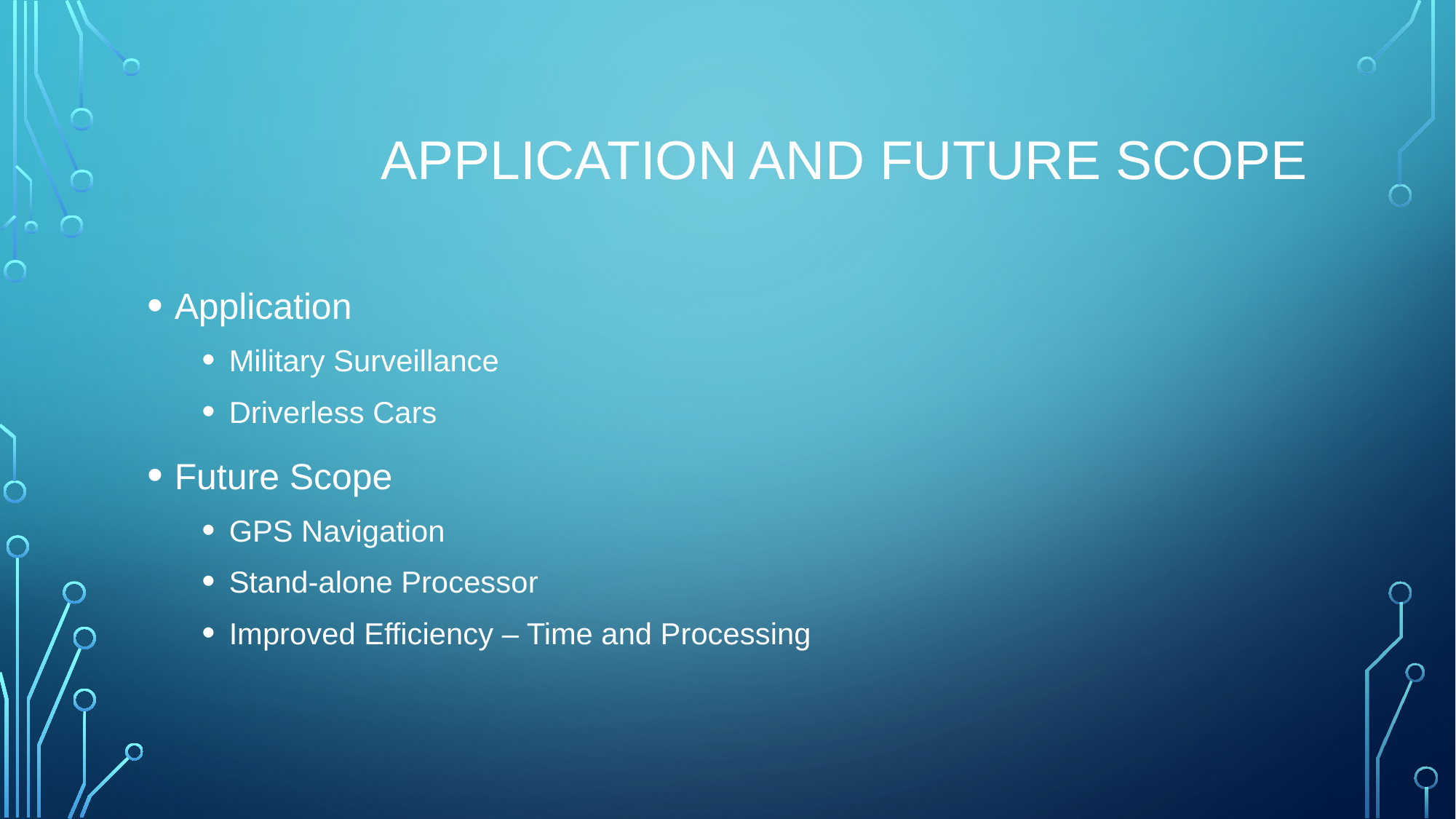

# Application and Future Scope
Application
Military Surveillance
Driverless Cars
Future Scope
GPS Navigation
Stand-alone Processor
Improved Efficiency – Time and Processing